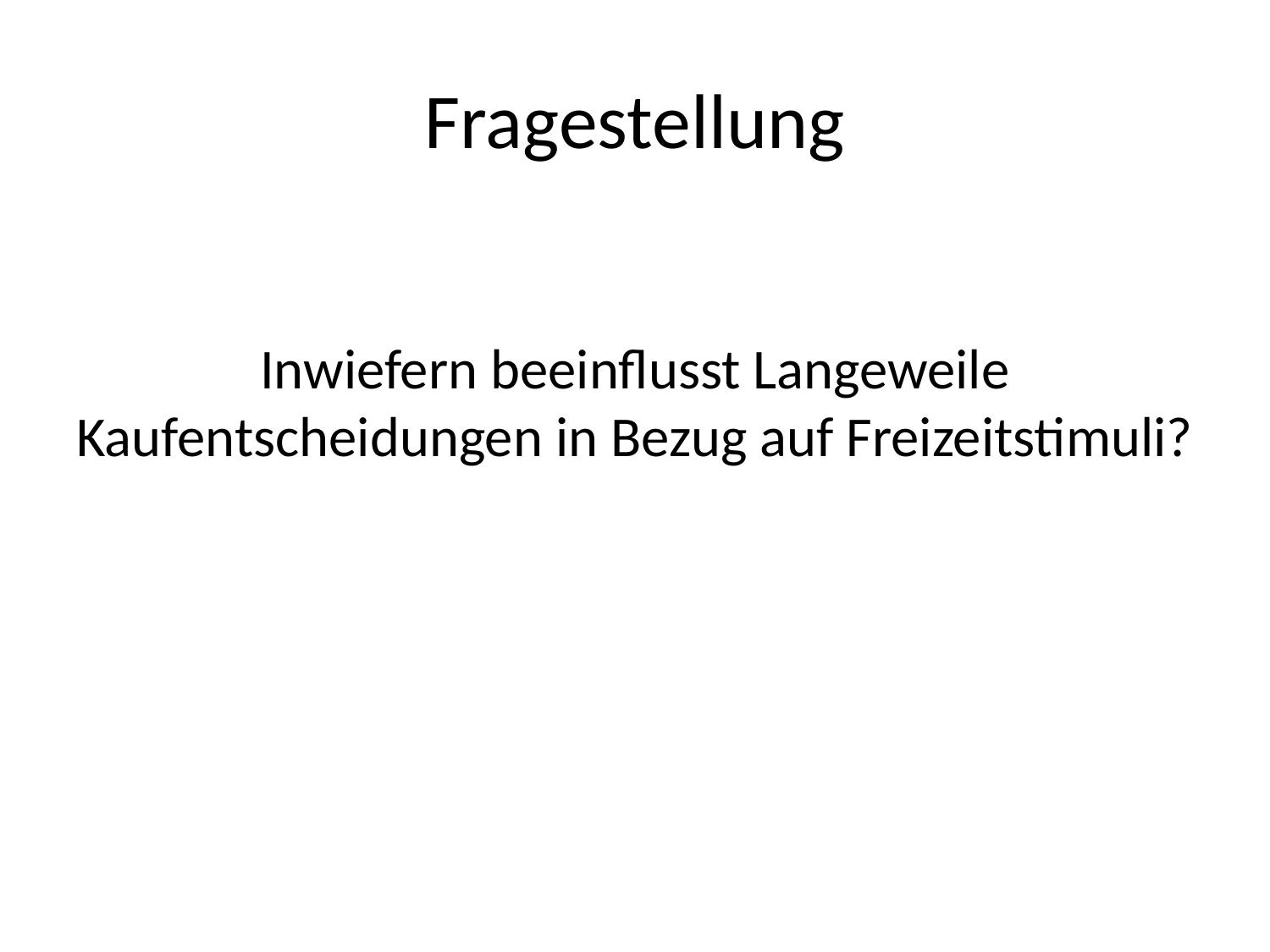

# Fragestellung
Inwiefern beeinflusst Langeweile Kaufentscheidungen in Bezug auf Freizeitstimuli?